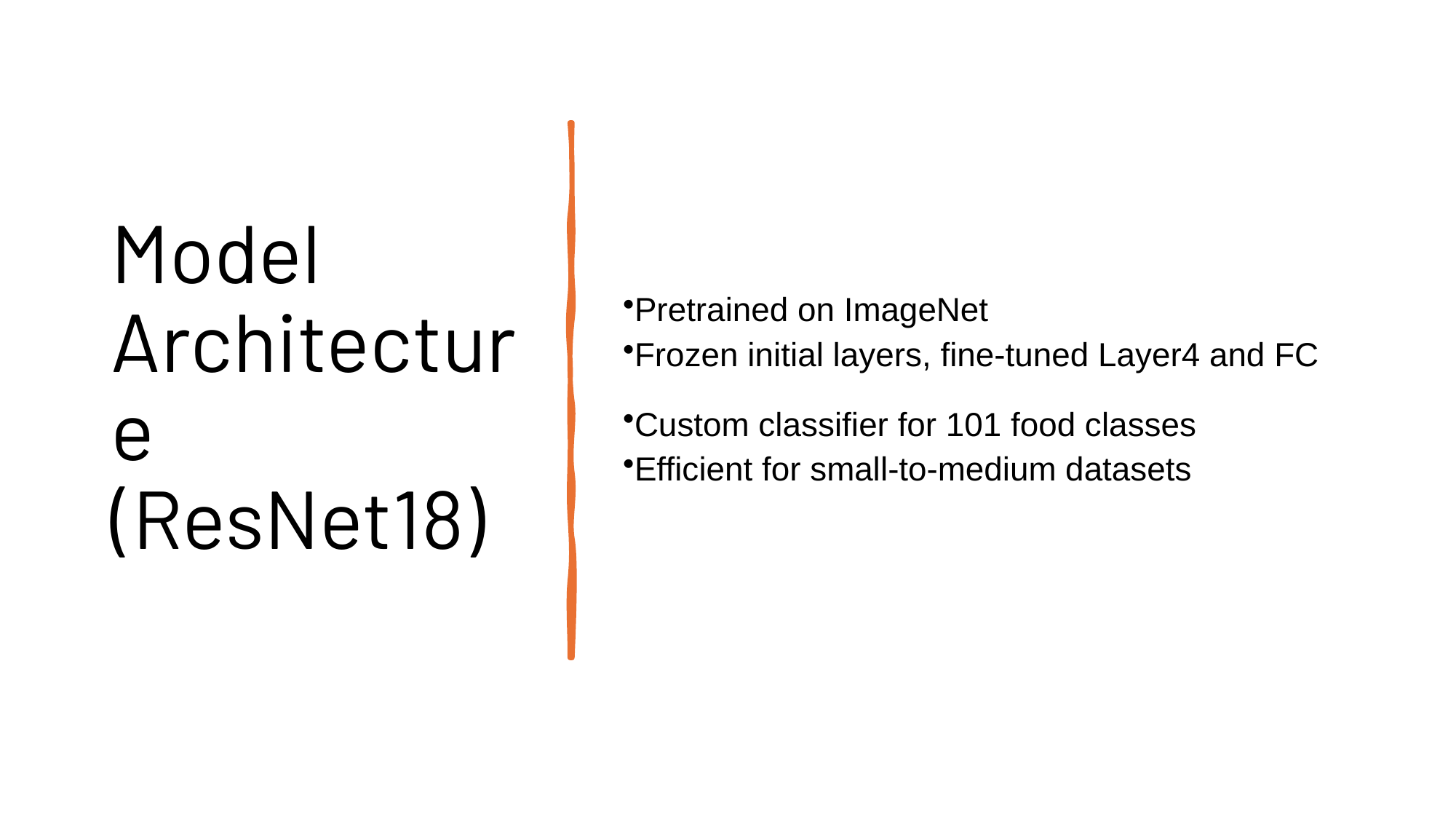

# Model Architecture (ResNet18)
Pretrained on ImageNet
Frozen initial layers, fine-tuned Layer4 and FC
Custom classifier for 101 food classes
Efficient for small-to-medium datasets